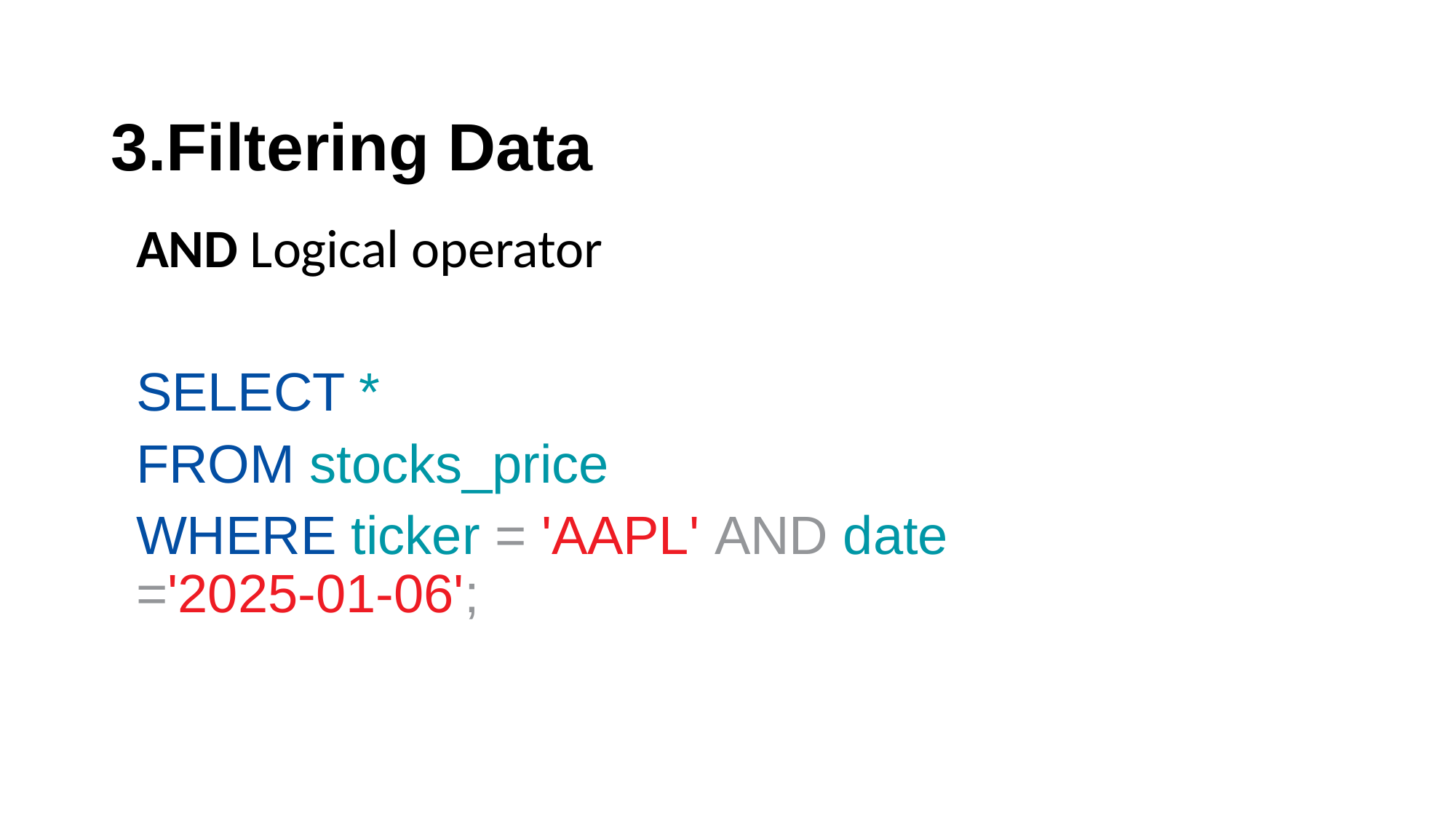

3.Filtering Data
AND Logical operator

SELECT *
FROM stocks_price
WHERE ticker = 'AAPL' AND date ='2025-01-06';

27